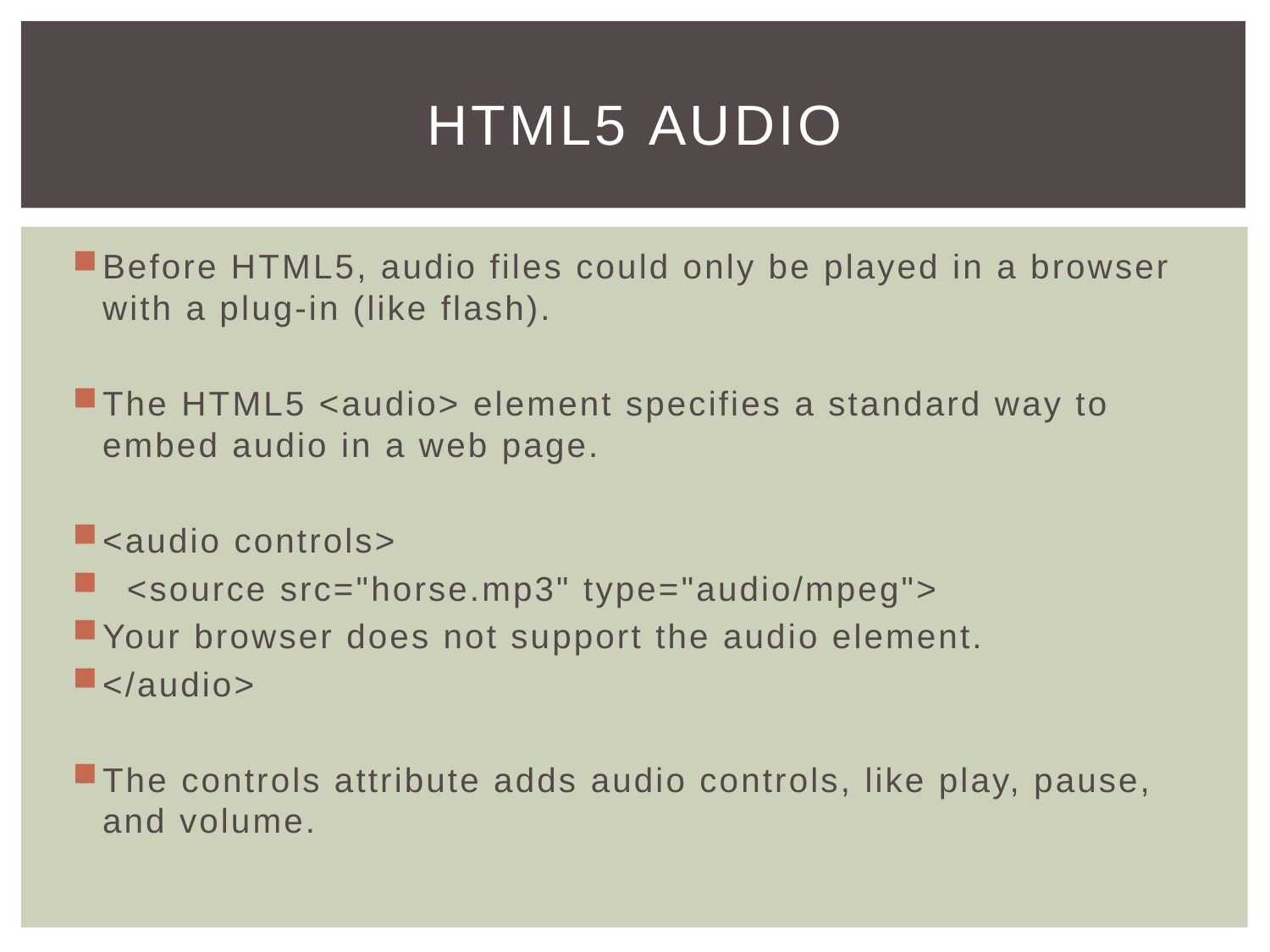

# HTML5 Audio
Before HTML5, audio files could only be played in a browser with a plug-in (like flash).

The HTML5 <audio> element specifies a standard way to embed audio in a web page.

<audio controls>
  <source src="horse.mp3" type="audio/mpeg">
Your browser does not support the audio element.
</audio>

The controls attribute adds audio controls, like play, pause, and volume.